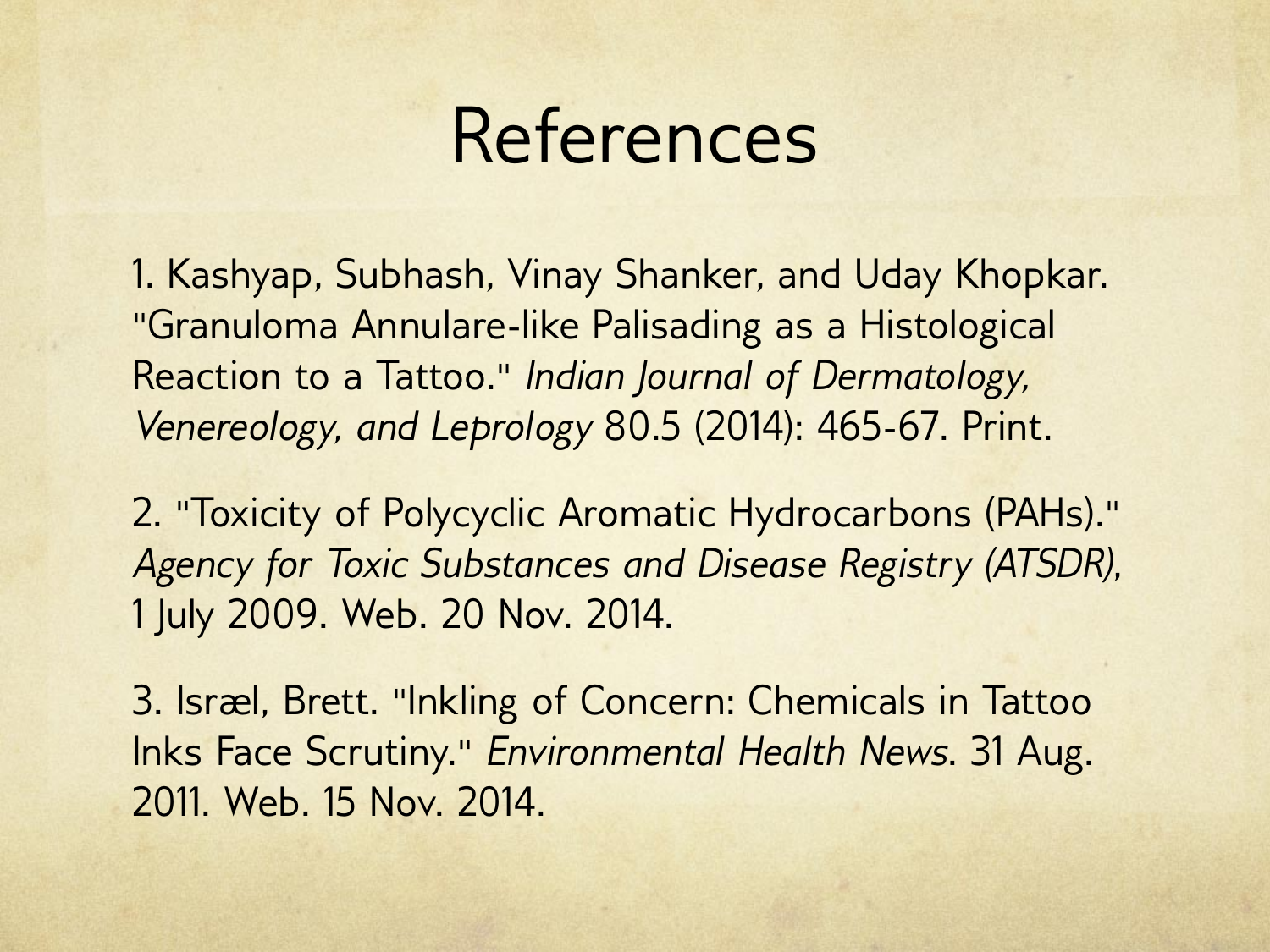

# References
1. Kashyap, Subhash, Vinay Shanker, and Uday Khopkar. "Granuloma Annulare-like Palisading as a Histological Reaction to a Tattoo." Indian Journal of Dermatology, Venereology, and Leprology 80.5 (2014): 465-67. Print.
2. "Toxicity of Polycyclic Aromatic Hydrocarbons (PAHs)." Agency for Toxic Substances and Disease Registry (ATSDR), 1 July 2009. Web. 20 Nov. 2014.
3. Israel, Brett. "Inkling of Concern: Chemicals in Tattoo Inks Face Scrutiny." Environmental Health News. 31 Aug. 2011. Web. 15 Nov. 2014.